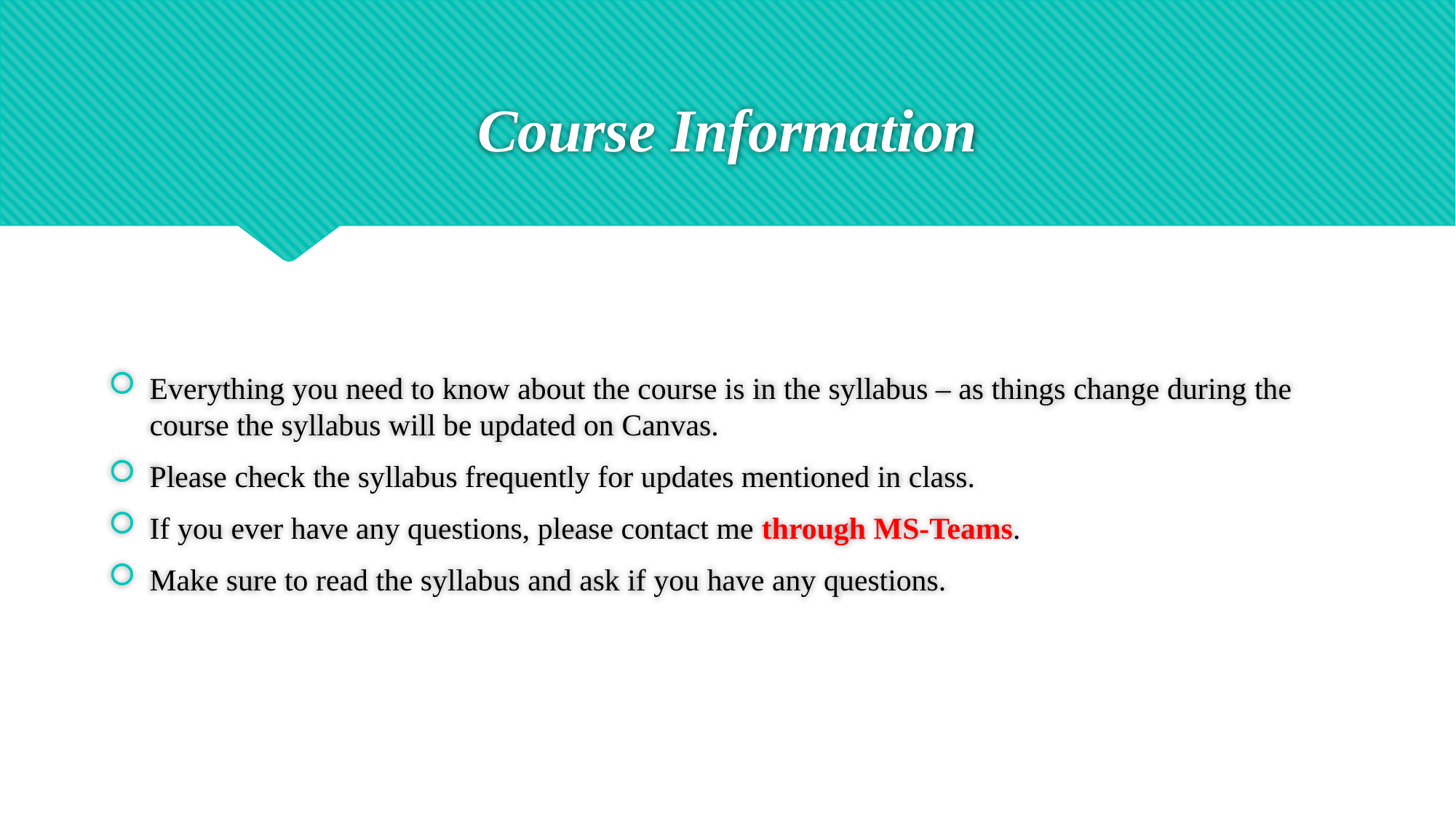

# Course Information
Everything you need to know about the course is in the syllabus – as things change during the course the syllabus will be updated on Canvas.
Please check the syllabus frequently for updates mentioned in class.
If you ever have any questions, please contact me through MS-Teams.
Make sure to read the syllabus and ask if you have any questions.